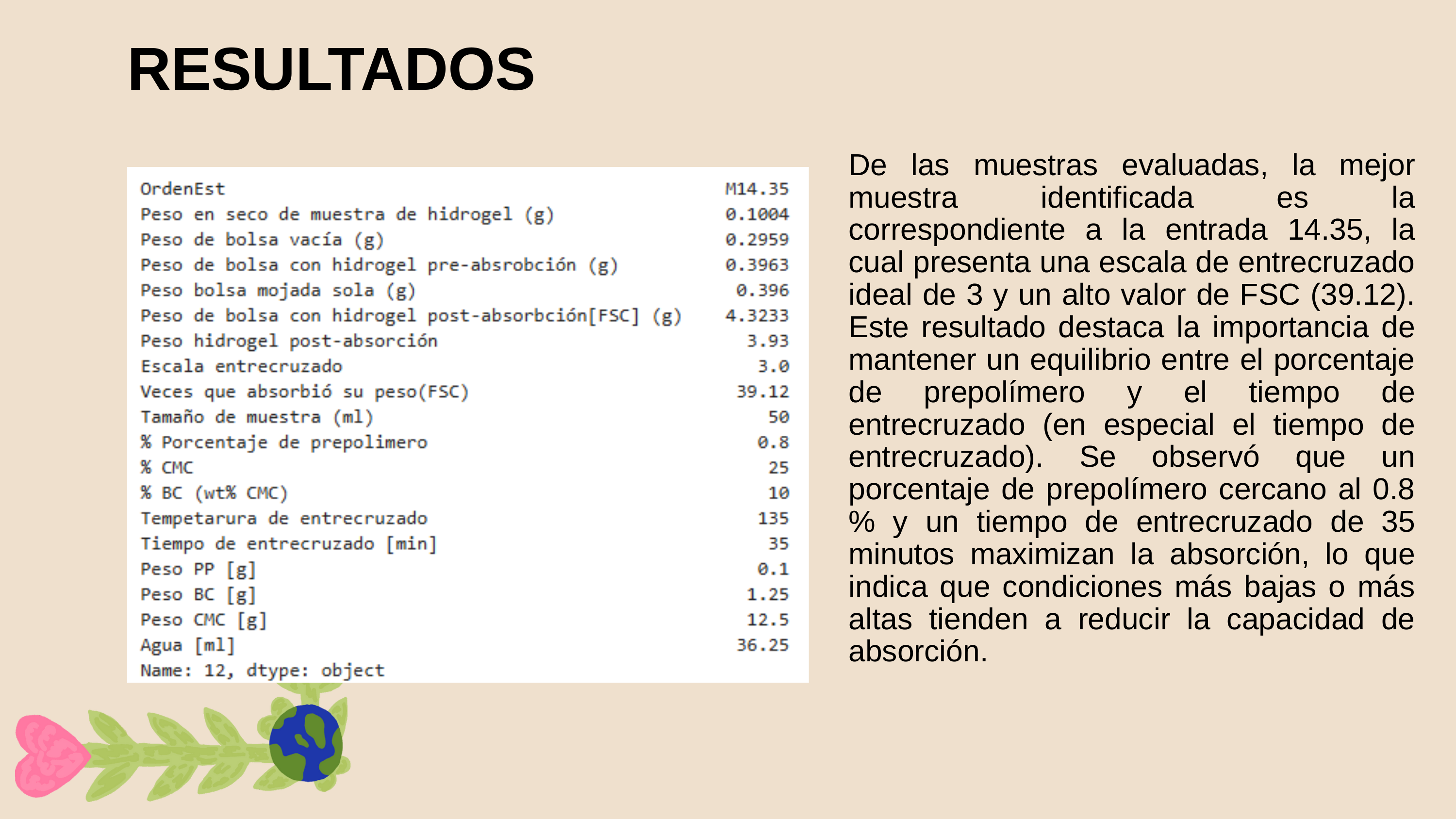

RESULTADOS
De las muestras evaluadas, la mejor muestra identificada es la correspondiente a la entrada 14.35, la cual presenta una escala de entrecruzado ideal de 3 y un alto valor de FSC (39.12). Este resultado destaca la importancia de mantener un equilibrio entre el porcentaje de prepolímero y el tiempo de entrecruzado (en especial el tiempo de entrecruzado). Se observó que un porcentaje de prepolímero cercano al 0.8 % y un tiempo de entrecruzado de 35 minutos maximizan la absorción, lo que indica que condiciones más bajas o más altas tienden a reducir la capacidad de absorción.